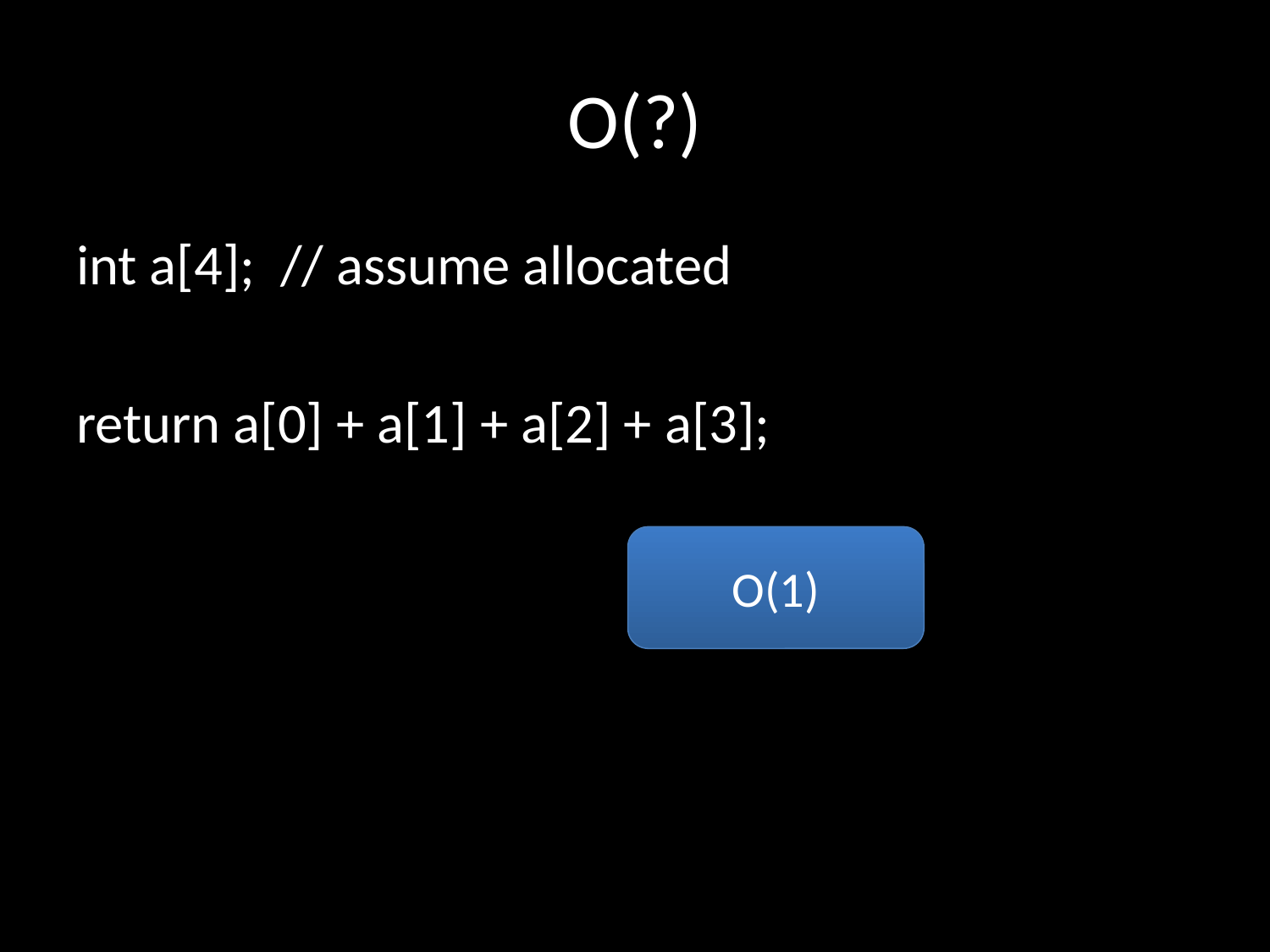

# O(?)
int a[4];  // assume allocated

return a[0] + a[1] + a[2] + a[3];
O(1)